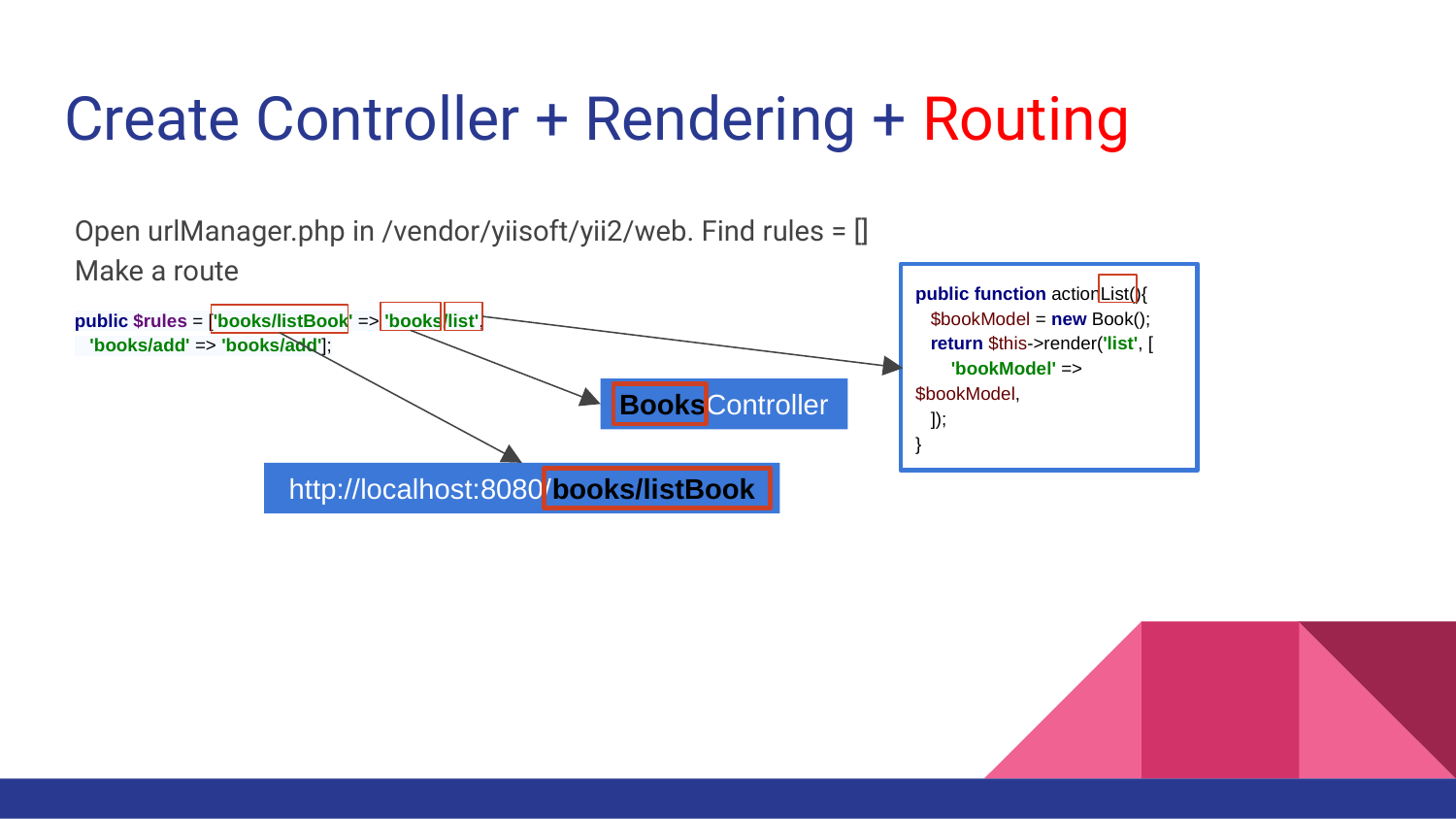

# Create Controller + Rendering + Routing
Open urlManager.php in /vendor/yiisoft/yii2/web. Find rules = []
Make a route

public $rules = ['books/listBook' => 'books/list',
   'books/add' => 'books/add'];

public function actionList(){
   $bookModel = new Book();
   return $this->render('list', [
       'bookModel' => $bookModel,
   ]);
}

BooksController

http://localhost:8080/books/listBook